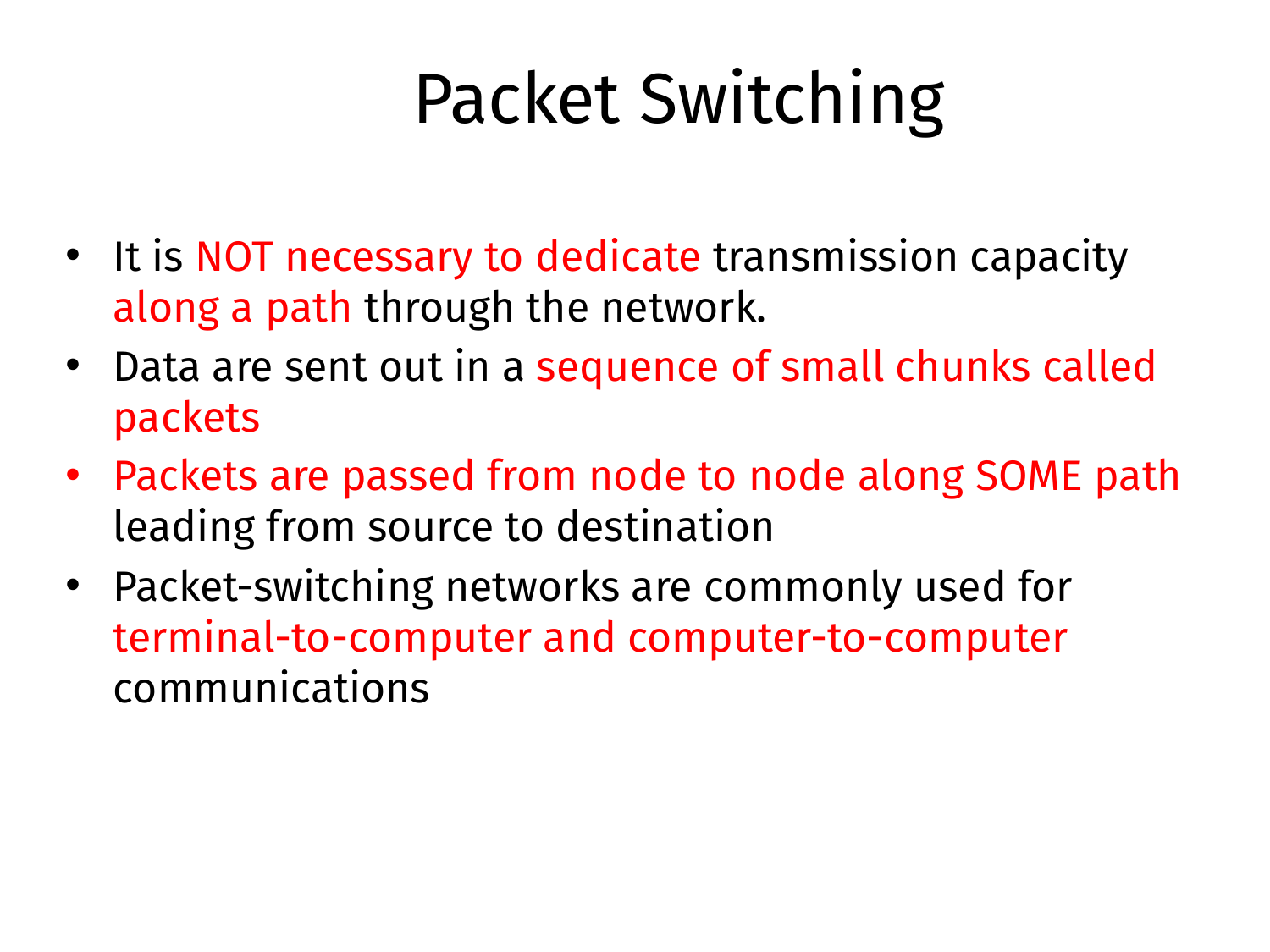

# Packet Switching
It is NOT necessary to dedicate transmission capacity along a path through the network.
Data are sent out in a sequence of small chunks called packets
Packets are passed from node to node along SOME path leading from source to destination
Packet-switching networks are commonly used for terminal-to-computer and computer-to-computer communications